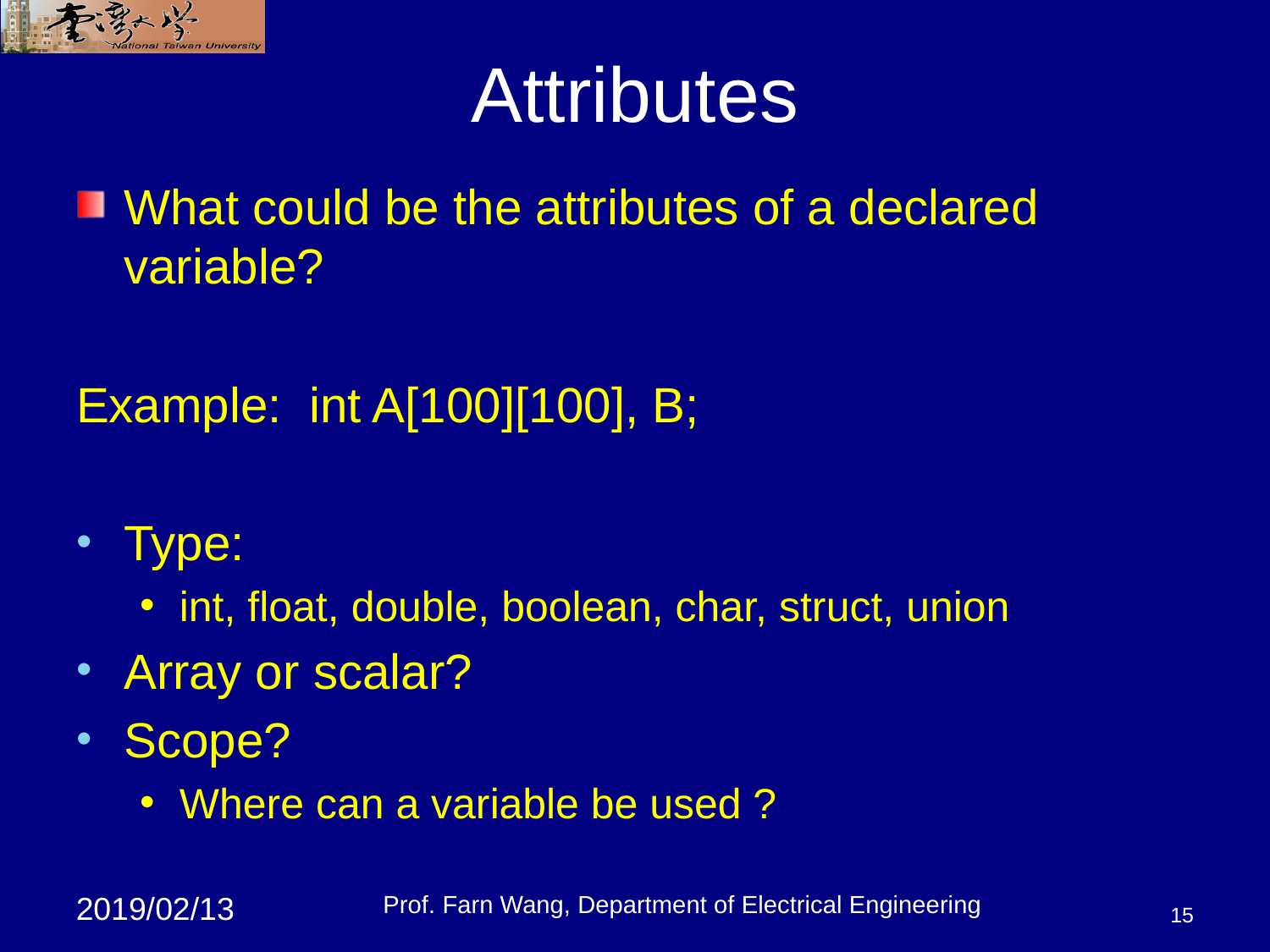

# Attributes
What could be the attributes of a declared variable?

Example:  int A[100][100], B;

Type:
int, float, double, boolean, char, struct, union
Array or scalar?
Scope?
Where can a variable be used ?
Prof. Farn Wang, Department of Electrical Engineering
15